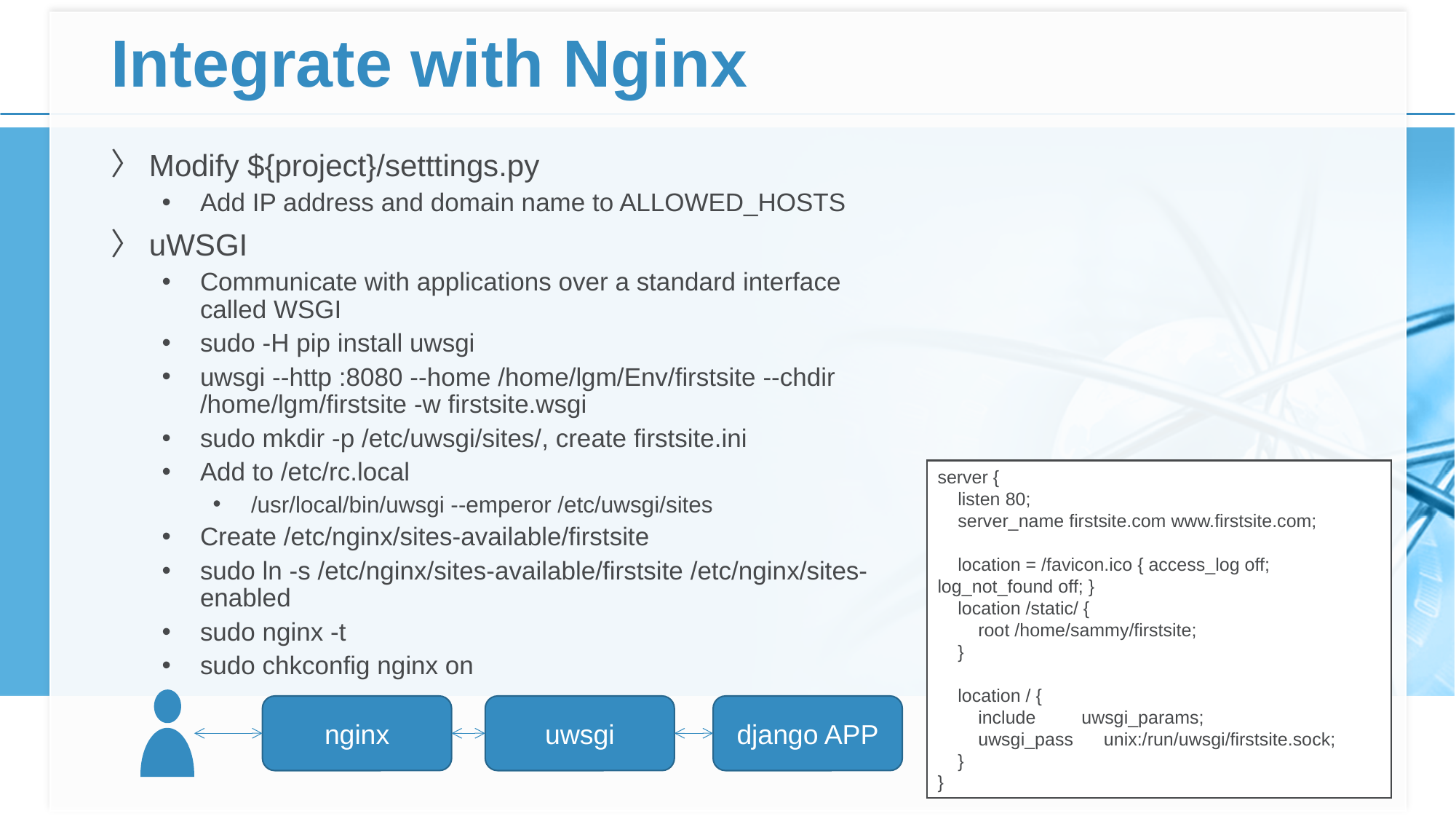

# Integrate with Nginx
Modify ${project}/setttings.py
Add IP address and domain name to ALLOWED_HOSTS
uWSGI
Communicate with applications over a standard interface called WSGI
sudo -H pip install uwsgi
uwsgi --http :8080 --home /home/lgm/Env/firstsite --chdir /home/lgm/firstsite -w firstsite.wsgi
sudo mkdir -p /etc/uwsgi/sites/, create firstsite.ini
Add to /etc/rc.local
/usr/local/bin/uwsgi --emperor /etc/uwsgi/sites
Create /etc/nginx/sites-available/firstsite
sudo ln -s /etc/nginx/sites-available/firstsite /etc/nginx/sites-enabled
sudo nginx -t
sudo chkconfig nginx on
server {
    listen 80;
    server_name firstsite.com www.firstsite.com;

    location = /favicon.ico { access_log off; log_not_found off; }
    location /static/ {
        root /home/sammy/firstsite;
    }

    location / {
        include         uwsgi_params;
        uwsgi_pass      unix:/run/uwsgi/firstsite.sock;
    }
}

nginx
uwsgi
django APP